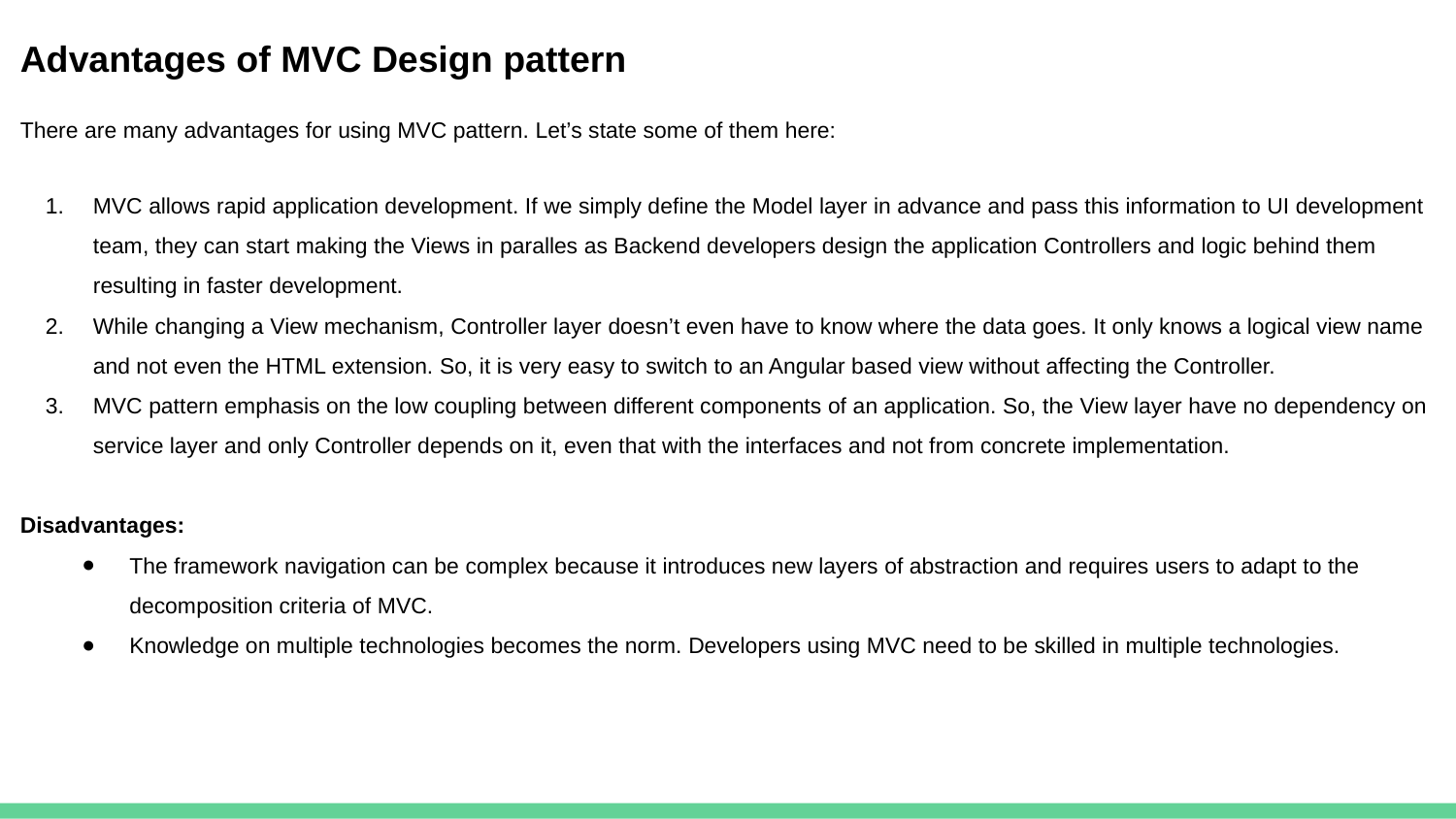

# Advantages of MVC Design pattern

There are many advantages for using MVC pattern. Let’s state some of them here:
MVC allows rapid application development. If we simply define the Model layer in advance and pass this information to UI development team, they can start making the Views in paralles as Backend developers design the application Controllers and logic behind them resulting in faster development.
While changing a View mechanism, Controller layer doesn’t even have to know where the data goes. It only knows a logical view name and not even the HTML extension. So, it is very easy to switch to an Angular based view without affecting the Controller.
MVC pattern emphasis on the low coupling between different components of an application. So, the View layer have no dependency on service layer and only Controller depends on it, even that with the interfaces and not from concrete implementation.

Disadvantages:
The framework navigation can be complex because it introduces new layers of abstraction and requires users to adapt to the decomposition criteria of MVC.
Knowledge on multiple technologies becomes the norm. Developers using MVC need to be skilled in multiple technologies.